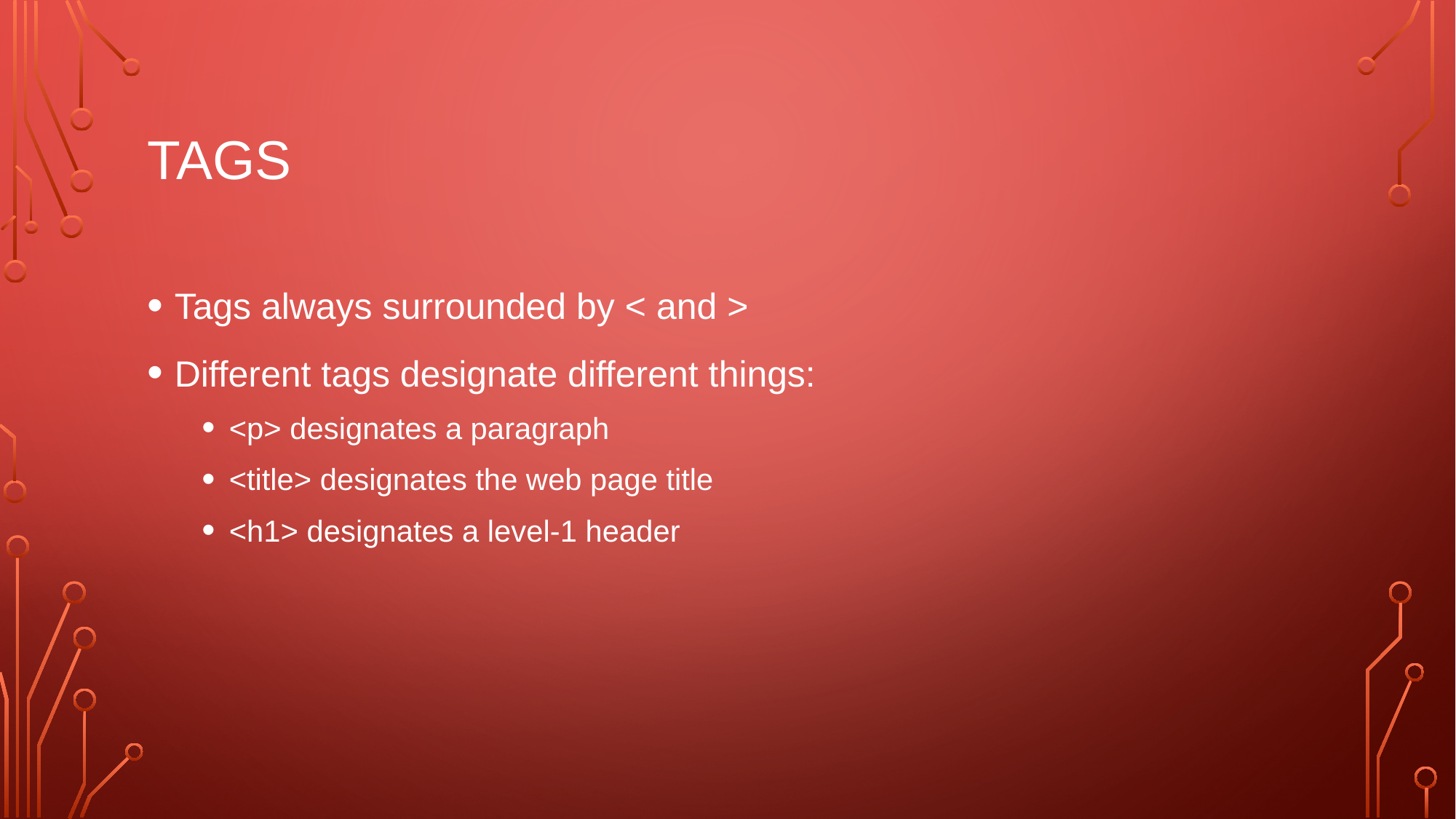

# Tags
Tags always surrounded by < and >
Different tags designate different things:
<p> designates a paragraph
<title> designates the web page title
<h1> designates a level-1 header